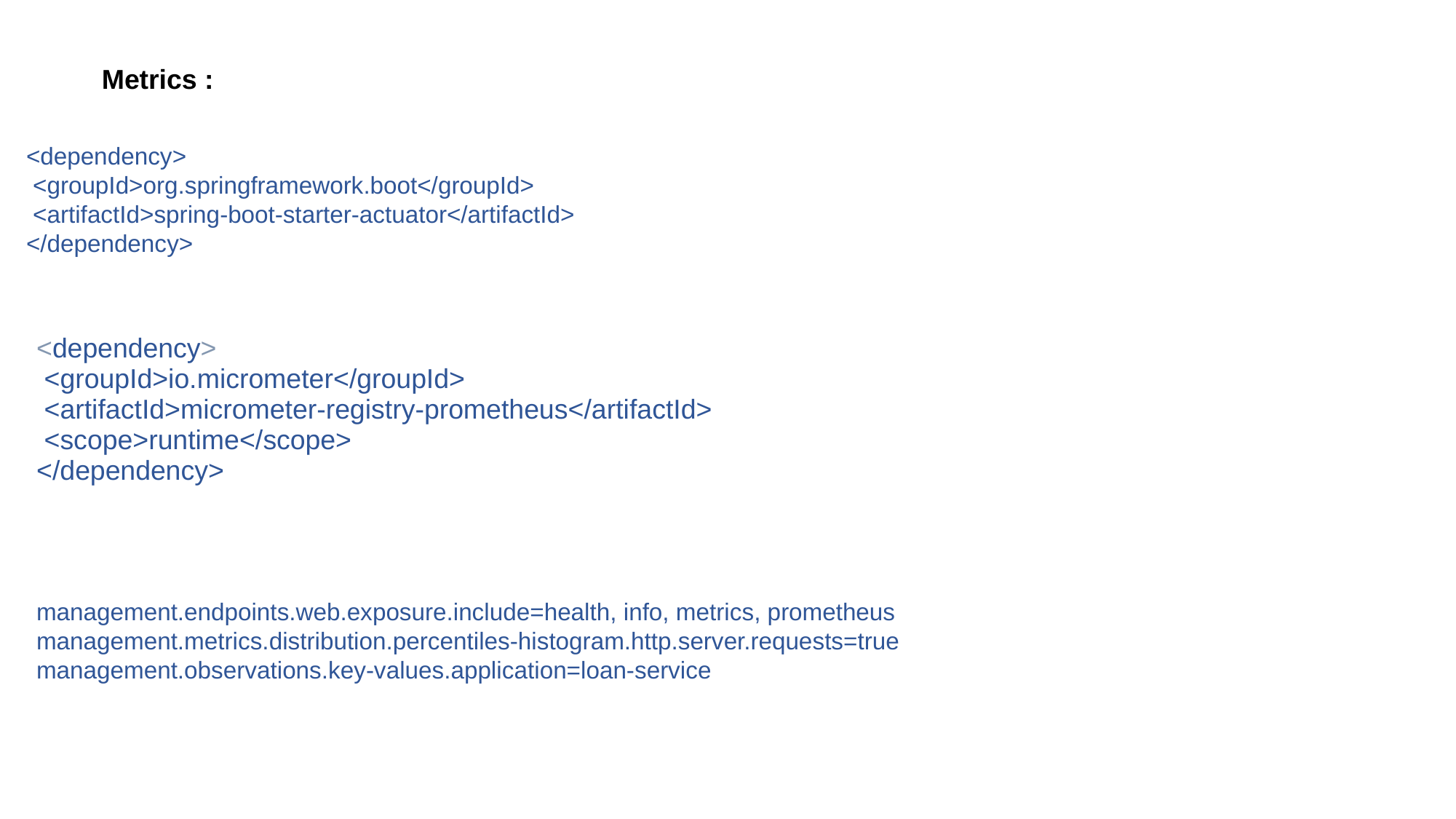

Metrics :
<dependency>
 <groupId>org.springframework.boot</groupId>
 <artifactId>spring-boot-starter-actuator</artifactId>
</dependency>
| <dependency>  <groupId>io.micrometer</groupId>  <artifactId>micrometer-registry-prometheus</artifactId>  <scope>runtime</scope> </dependency> |
| --- |
management.endpoints.web.exposure.include=health, info, metrics, prometheus
management.metrics.distribution.percentiles-histogram.http.server.requests=true
management.observations.key-values.application=loan-service